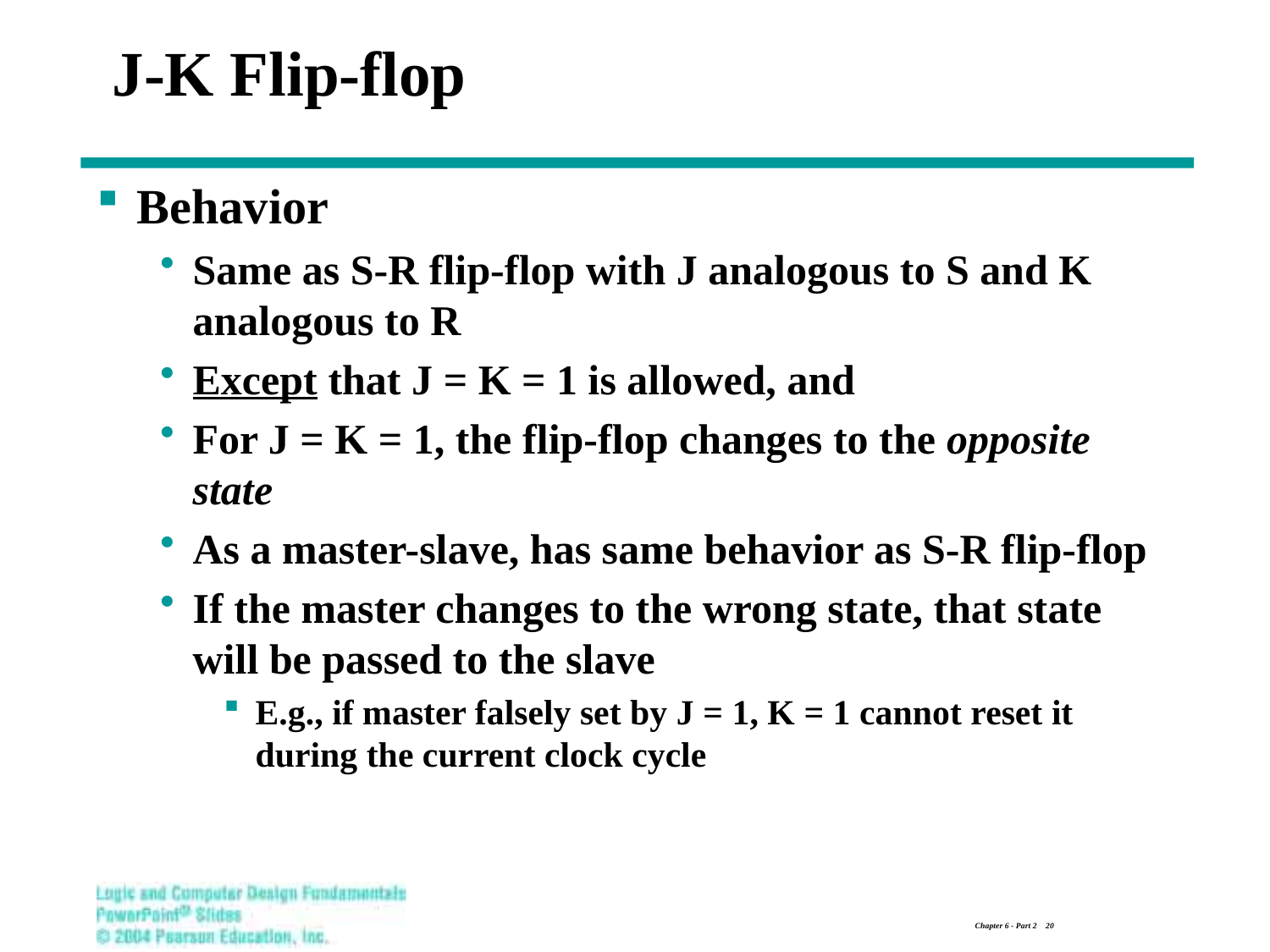

# J-K Flip-flop
Behavior
Same as S-R flip-flop with J analogous to S and K analogous to R
Except that J = K = 1 is allowed, and
For J = K = 1, the flip-flop changes to the opposite state
As a master-slave, has same behavior as S-R flip-flop
If the master changes to the wrong state, that state will be passed to the slave
E.g., if master falsely set by J = 1, K = 1 cannot reset it during the current clock cycle
Chapter 6 - Part 2    20